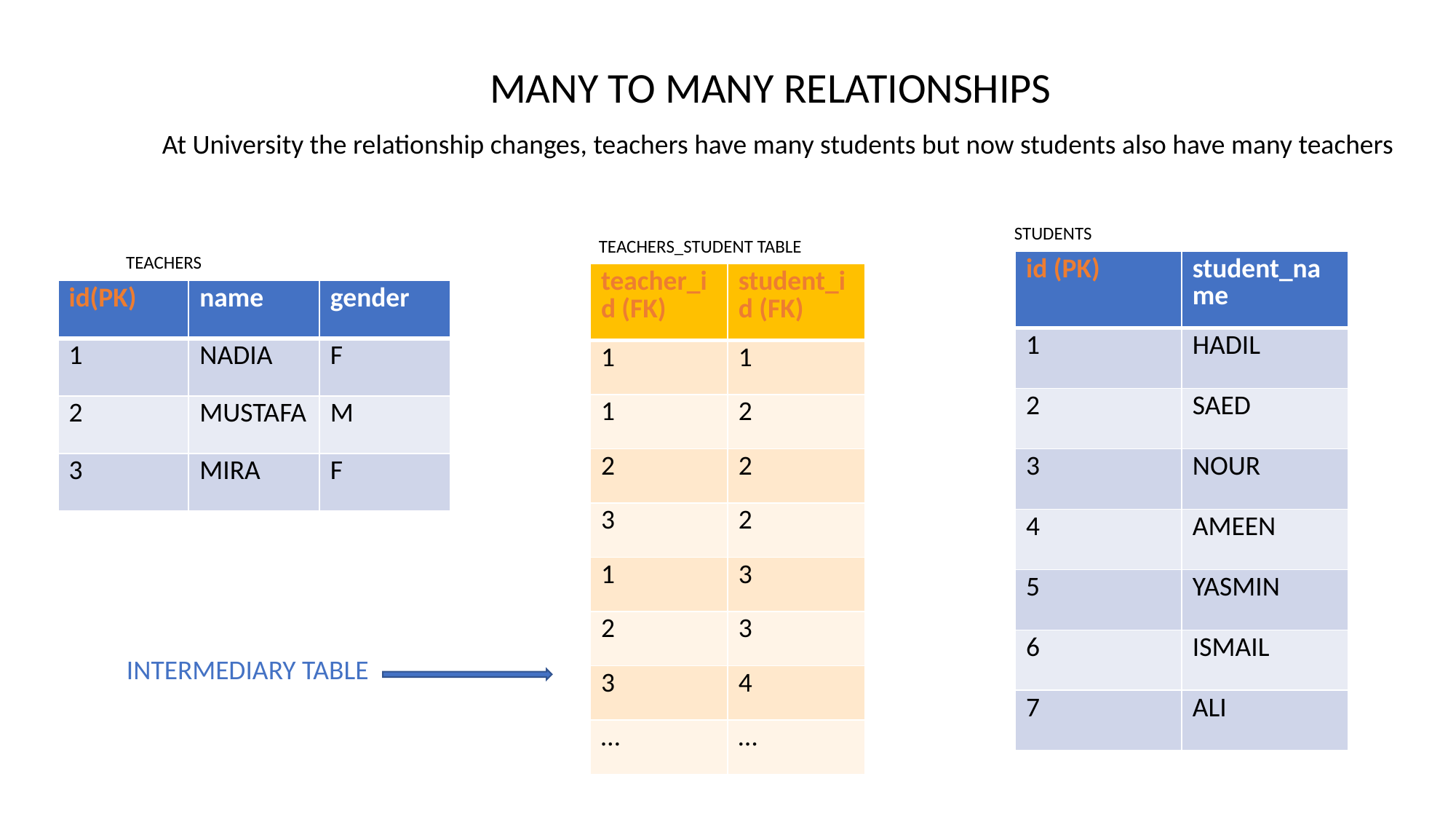

MANY TO MANY RELATIONSHIPS
At University the relationship changes, teachers have many students but now students also have many teachers

STUDENTS
TEACHERS_STUDENT TABLE
TEACHERS
| id (PK) | student\_name |
| --- | --- |
| 1 | HADIL |
| 2 | SAED |
| 3 | NOUR |
| 4 | AMEEN |
| 5 | YASMIN |
| 6 | ISMAIL |
| 7 | ALI |
| teacher\_id (FK) | student\_id (FK) |
| --- | --- |
| 1 | 1 |
| 1 | 2 |
| 2 | 2 |
| 3 | 2 |
| 1 | 3 |
| 2 | 3 |
| 3 | 4 |
| … | … |
| id(PK) | name | gender |
| --- | --- | --- |
| 1 | NADIA | F |
| 2 | MUSTAFA | M |
| 3 | MIRA | F |
INTERMEDIARY TABLE